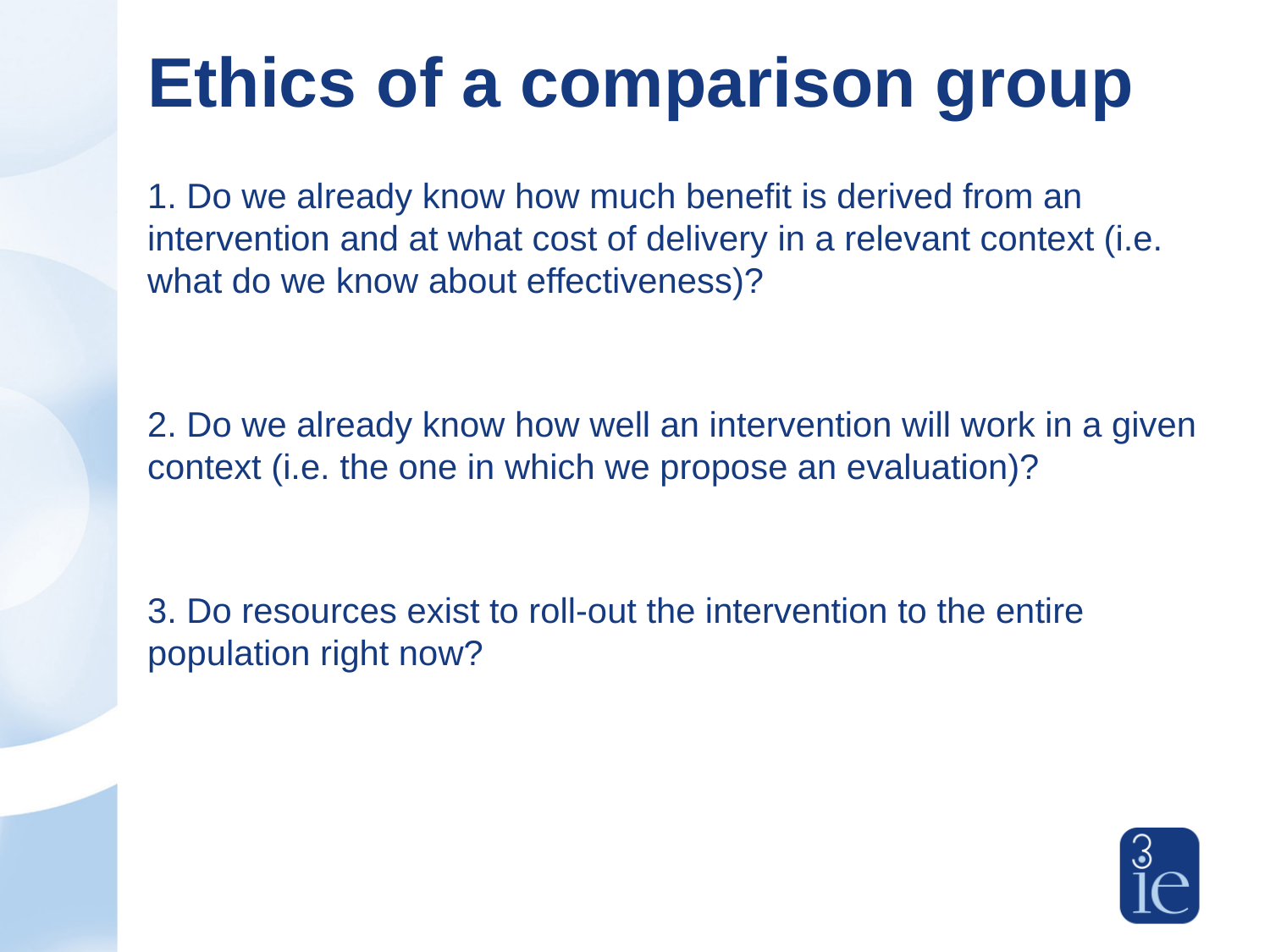

# Ethics of a comparison group
1. Do we already know how much benefit is derived from an intervention and at what cost of delivery in a relevant context (i.e. what do we know about effectiveness)?
If no, then a study design involving a (no-intervention) comparison group may be ethical, to answer this question before scaling up.

2. Do we already know how well an intervention will work in a given context (i.e. the one in which we propose an evaluation)?
If no, then a study design involving a comparison group may indeed be ethical, before using resources to scale-up the intervention.

3. Do resources exist to roll-out the intervention to the entire population right now?
If no, then a randomization procedure may be more ethical to determine who will get the intervention ‘later’ than alternative selection criteria, such as political favoritism.